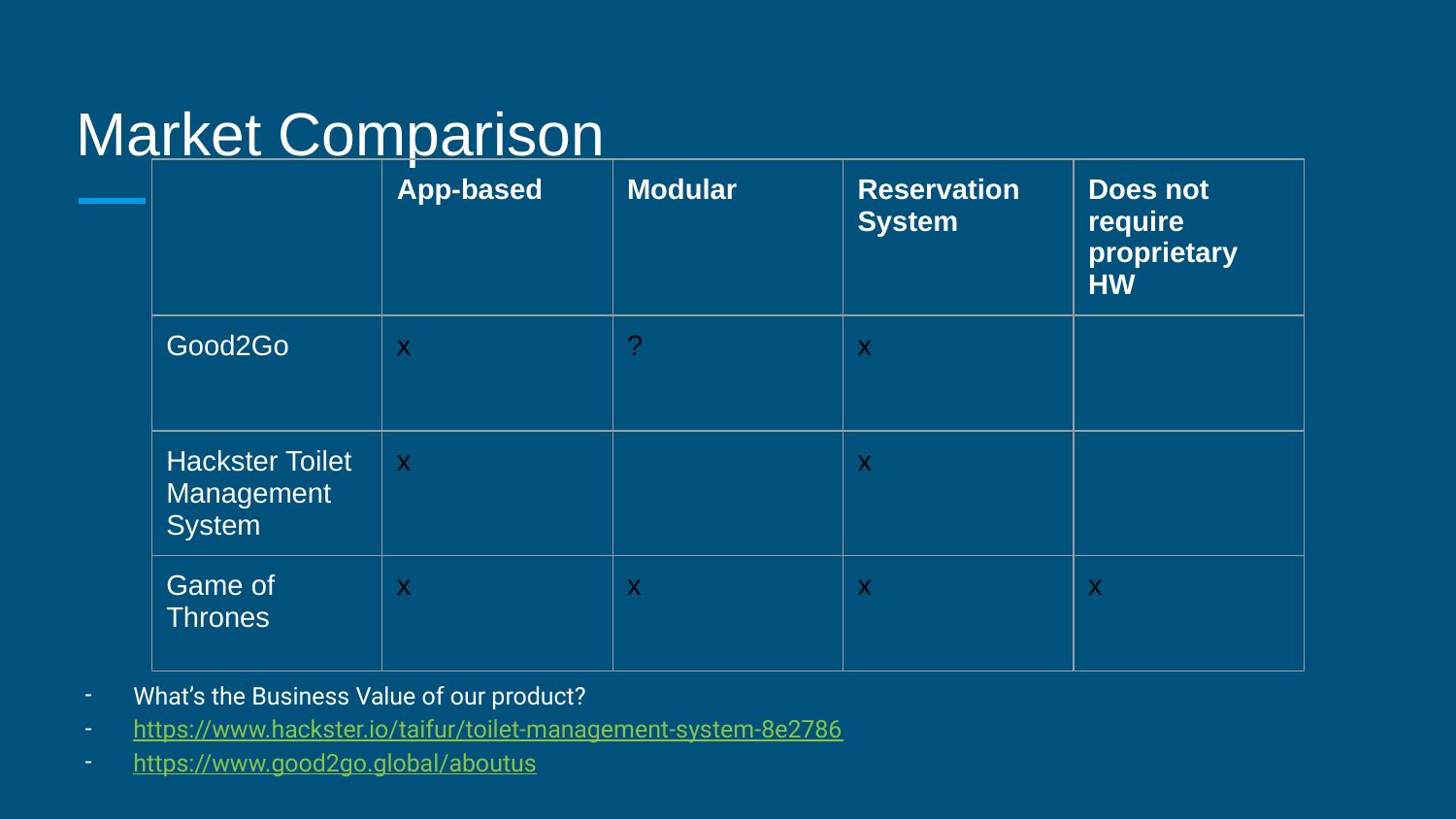

# Market Comparison
|  | App-based | Modular | Reservation System | Does not require proprietary HW |
| --- | --- | --- | --- | --- |
| Good2Go | x | ? | x |  |
| Hackster Toilet Management System | x |  | x |  |
| Game of Thrones | x | x | x | x |
What’s the Business Value of our product?
https://www.hackster.io/taifur/toilet-management-system-8e2786
https://www.good2go.global/aboutus